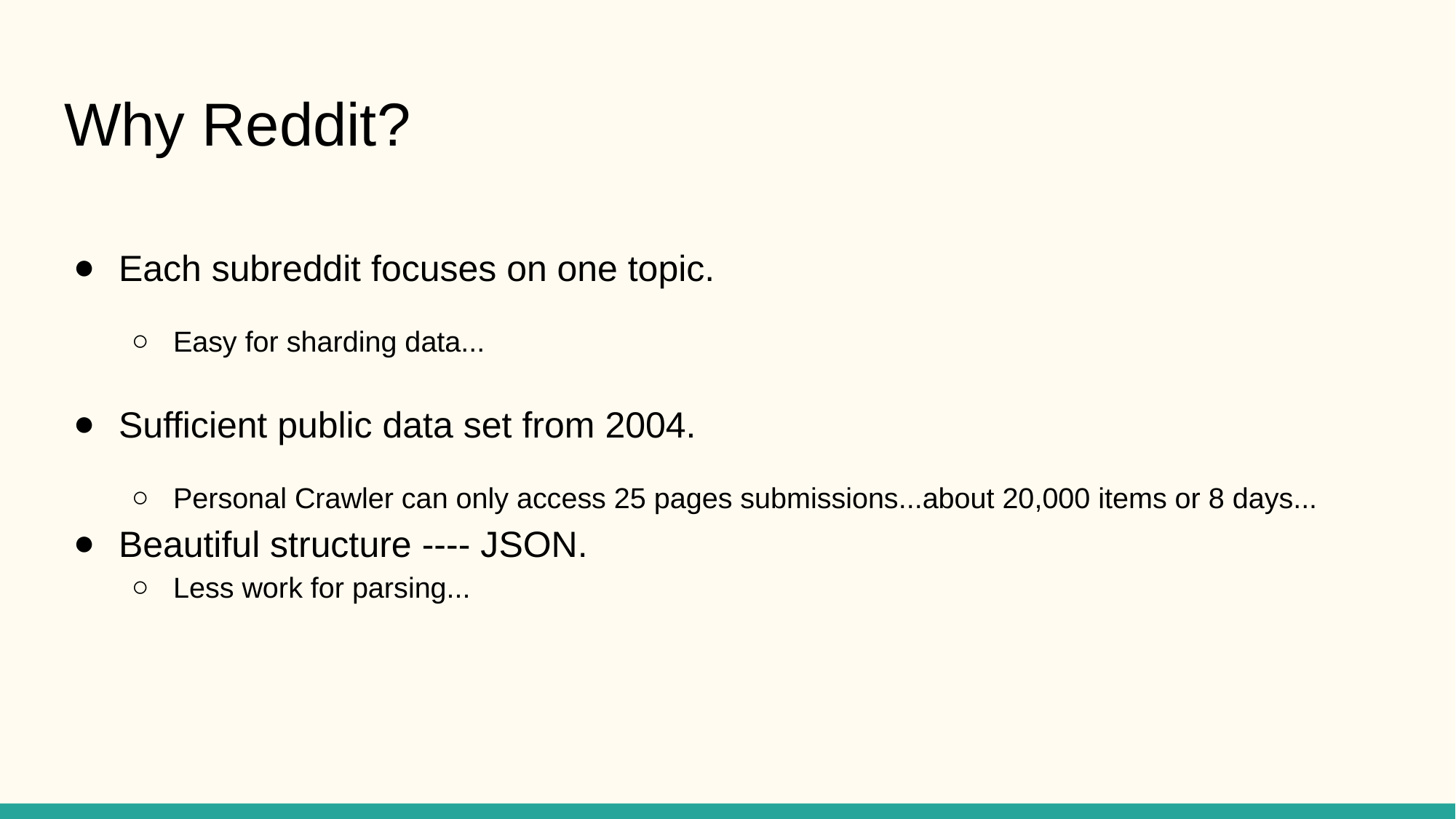

# Why Reddit?
Each subreddit focuses on one topic.
Easy for sharding data...
Sufficient public data set from 2004.
Personal Crawler can only access 25 pages submissions...about 20,000 items or 8 days...
Beautiful structure ---- JSON.
Less work for parsing...